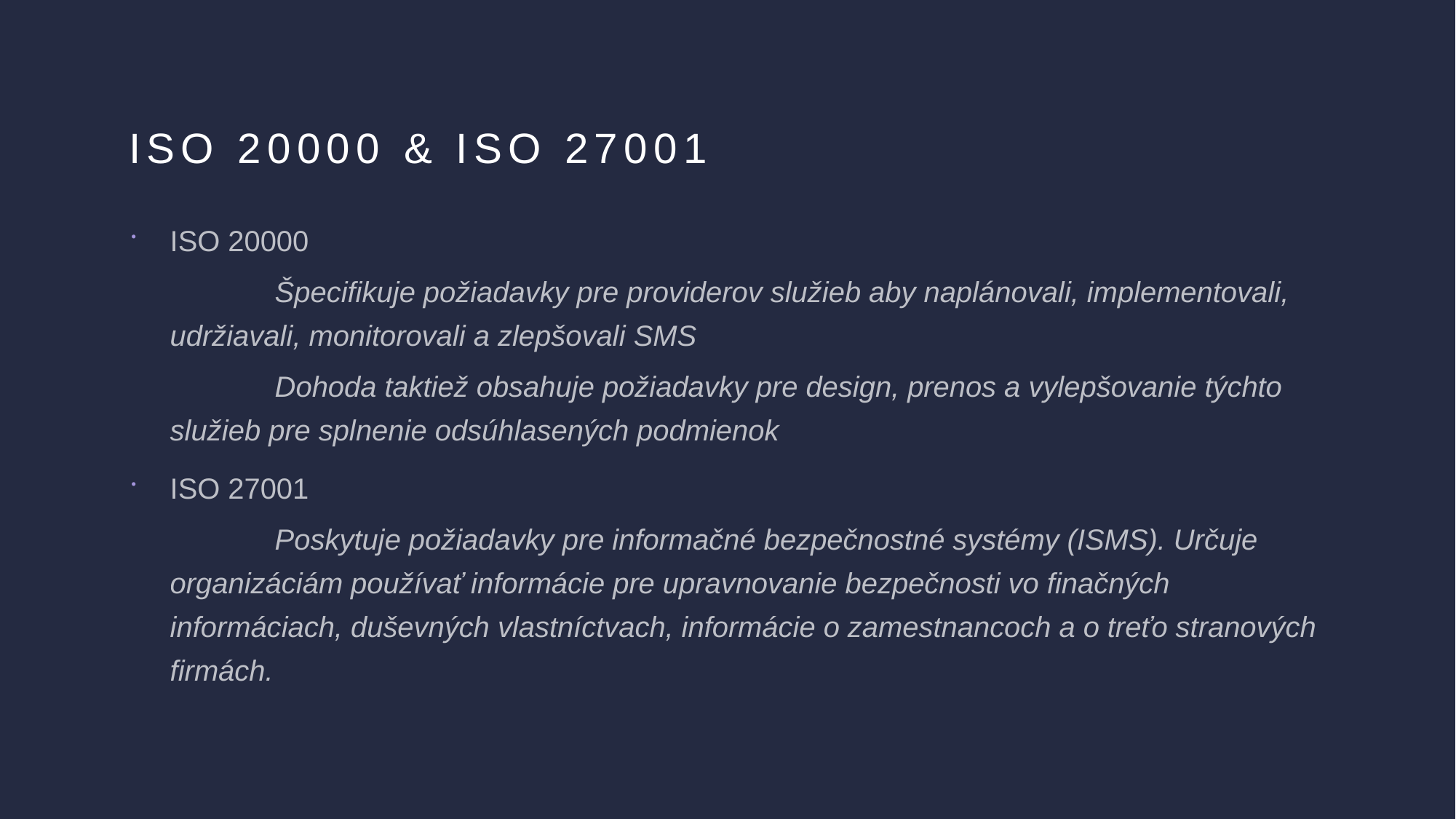

# ISO 20000 & ISO 27001
ISO 20000
	Špecifikuje požiadavky pre providerov služieb aby naplánovali, implementovali, udržiavali, monitorovali a zlepšovali SMS
	Dohoda taktiež obsahuje požiadavky pre design, prenos a vylepšovanie týchto služieb pre splnenie odsúhlasených podmienok
ISO 27001
	Poskytuje požiadavky pre informačné bezpečnostné systémy (ISMS). Určuje organizáciám používať informácie pre upravnovanie bezpečnosti vo finačných informáciach, duševných vlastníctvach, informácie o zamestnancoch a o treťo stranových firmách.